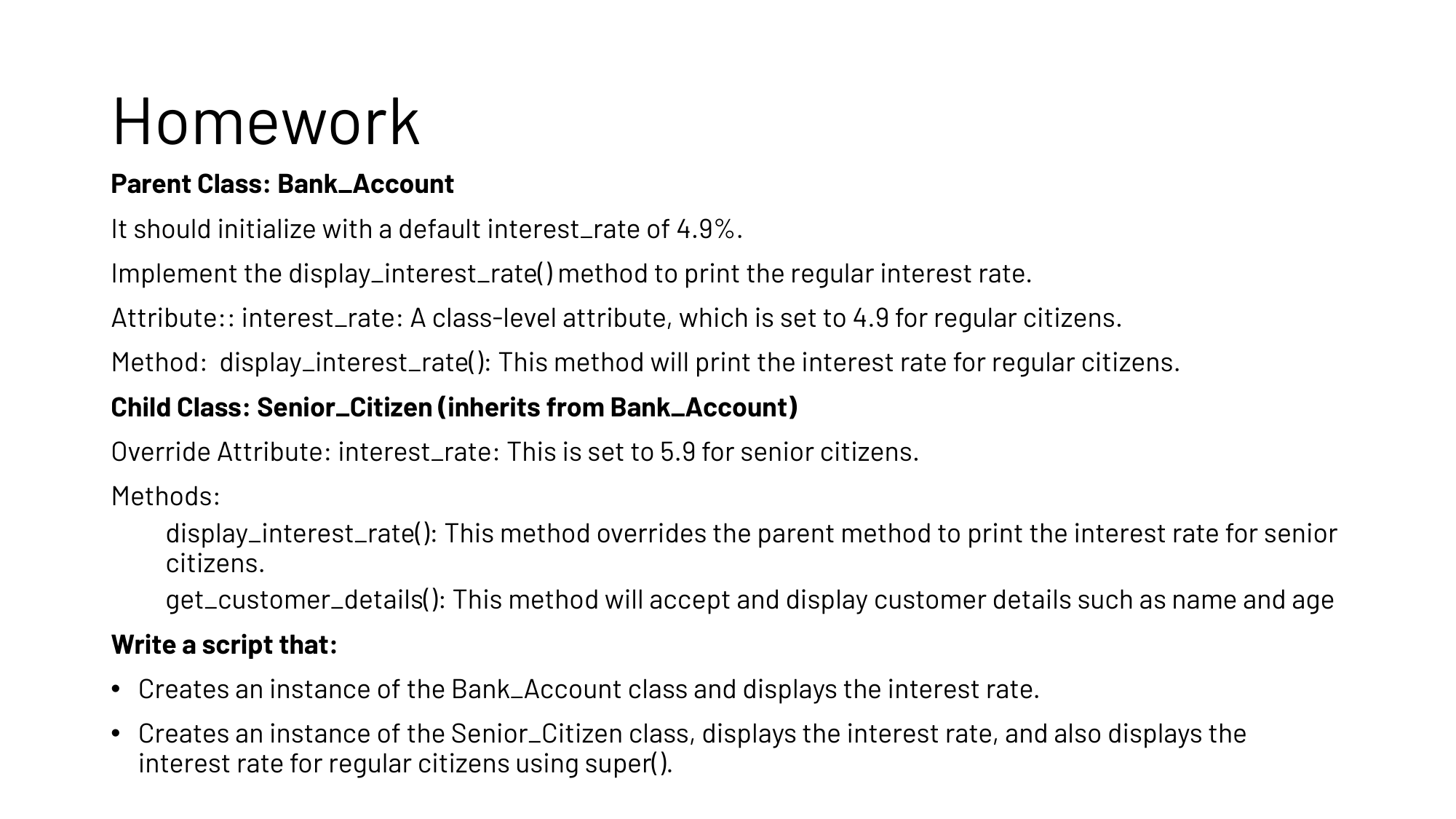

# Homework
Parent Class: Bank_Account
It should initialize with a default interest_rate of 4.9%.
Implement the display_interest_rate() method to print the regular interest rate.
Attribute:: interest_rate: A class-level attribute, which is set to 4.9 for regular citizens.
Method:  display_interest_rate(): This method will print the interest rate for regular citizens.
Child Class: Senior_Citizen (inherits from Bank_Account)
Override Attribute: interest_rate: This is set to 5.9 for senior citizens.
Methods:
display_interest_rate(): This method overrides the parent method to print the interest rate for senior citizens.
get_customer_details(): This method will accept and display customer details such as name and age
Write a script that:
Creates an instance of the Bank_Account class and displays the interest rate.
Creates an instance of the Senior_Citizen class, displays the interest rate, and also displays the interest rate for regular citizens using super().